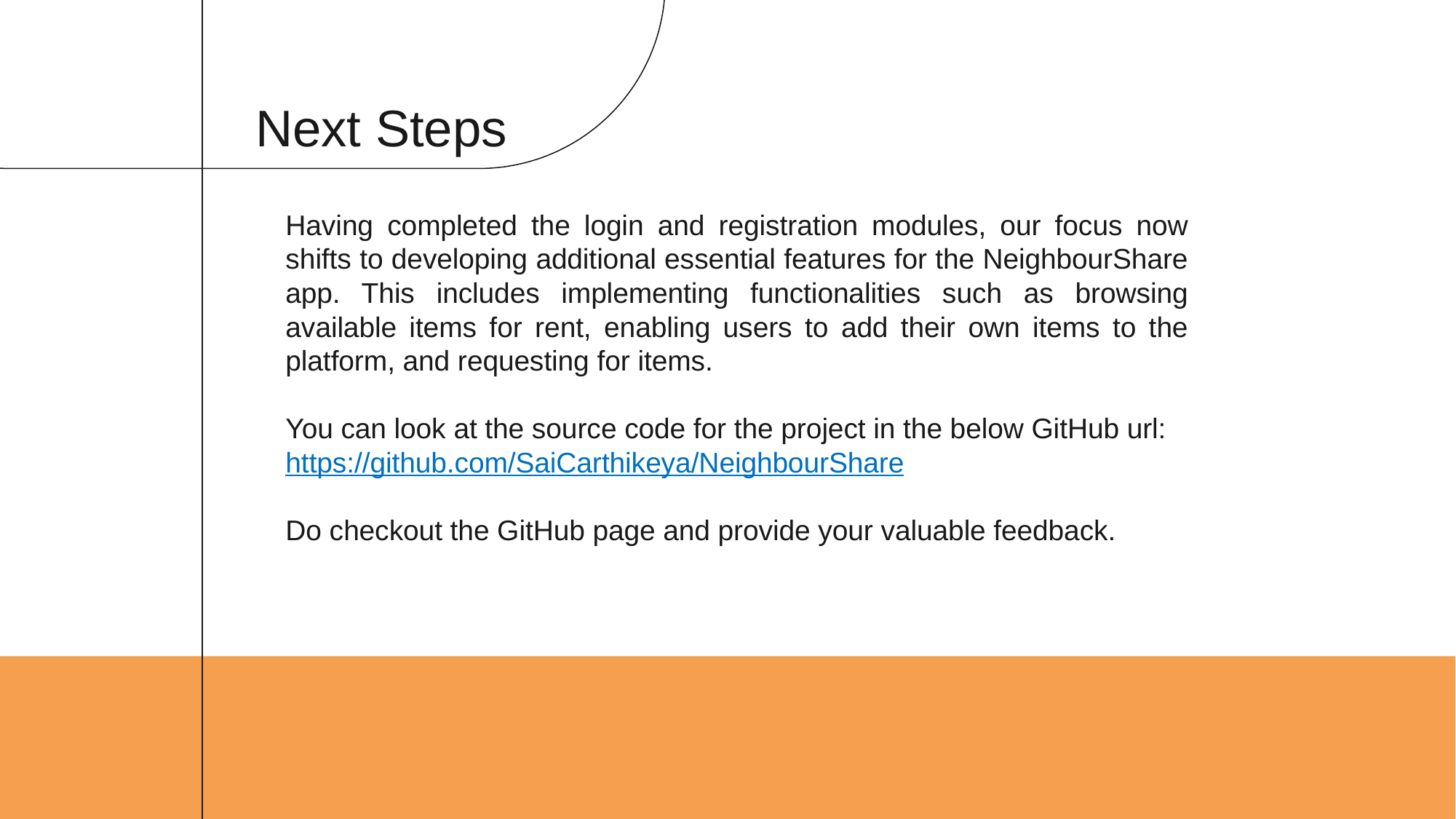

# Next Steps
Having completed the login and registration modules, our focus now shifts to developing additional essential features for the NeighbourShare app. This includes implementing functionalities such as browsing available items for rent, enabling users to add their own items to the platform, and requesting for items.

You can look at the source code for the project in the below GitHub url:
https://github.com/SaiCarthikeya/NeighbourShare

Do checkout the GitHub page and provide your valuable feedback.